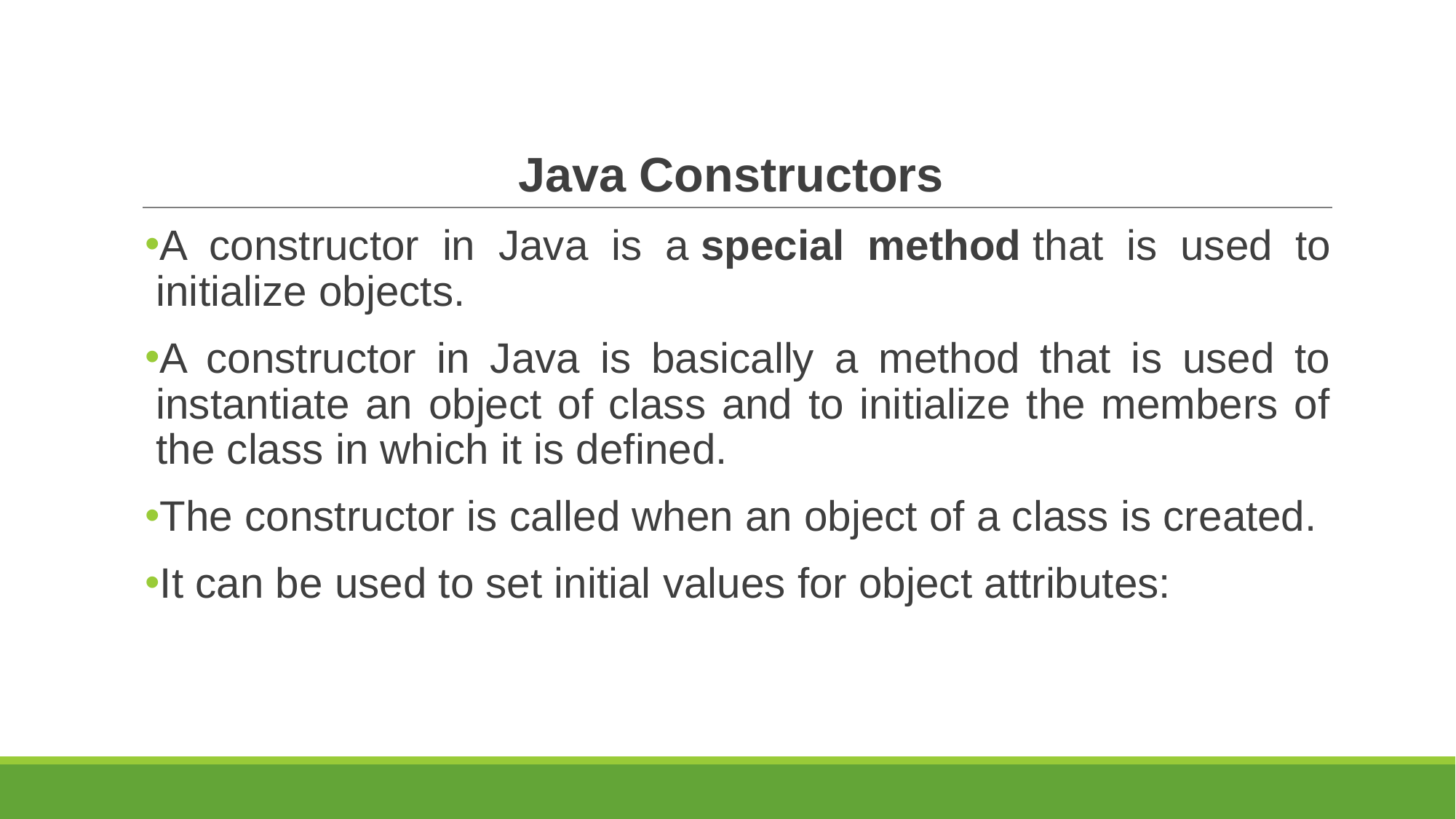

# Java Constructors
A constructor in Java is a special method that is used to initialize objects.
A constructor in Java is basically a method that is used to instantiate an object of class and to initialize the members of the class in which it is defined.
The constructor is called when an object of a class is created.
It can be used to set initial values for object attributes: